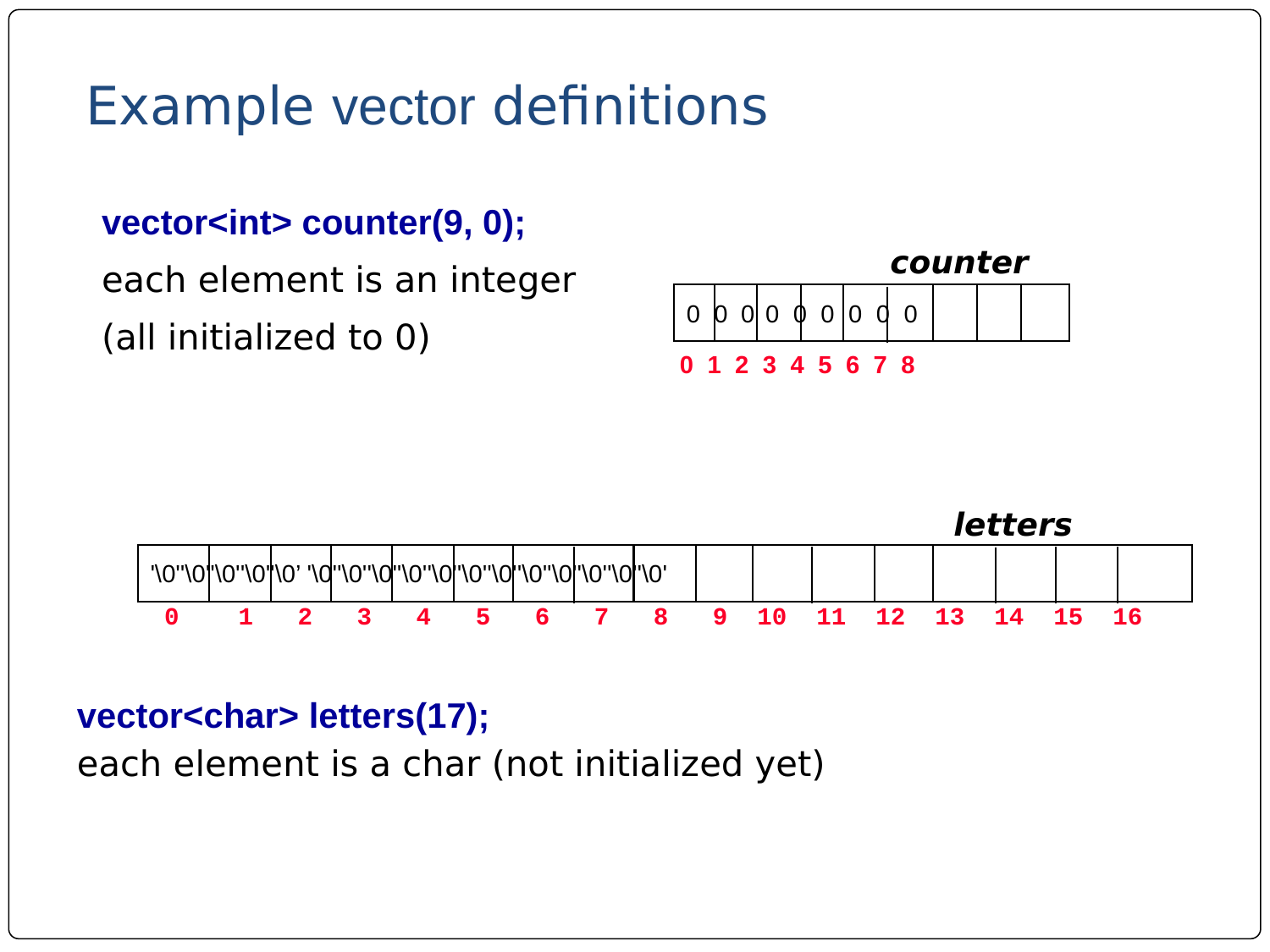

# Example vector definitions
vector<int> counter(9, 0);
each element is an integer
(all initialized to 0)
counter
0  0  0  0  0  0  0  0  0
0  1  2  3  4  5  6  7  8
letters
'\0''\0''\0''\0''\0’ '\0''\0''\0''\0''\0''\0''\0''\0''\0''\0''\0''\0'
0    1   2   3   4   5   6   7   8   9  10  11  12  13  14  15  16
vector<char> letters(17);
each element is a char (not initialized yet)